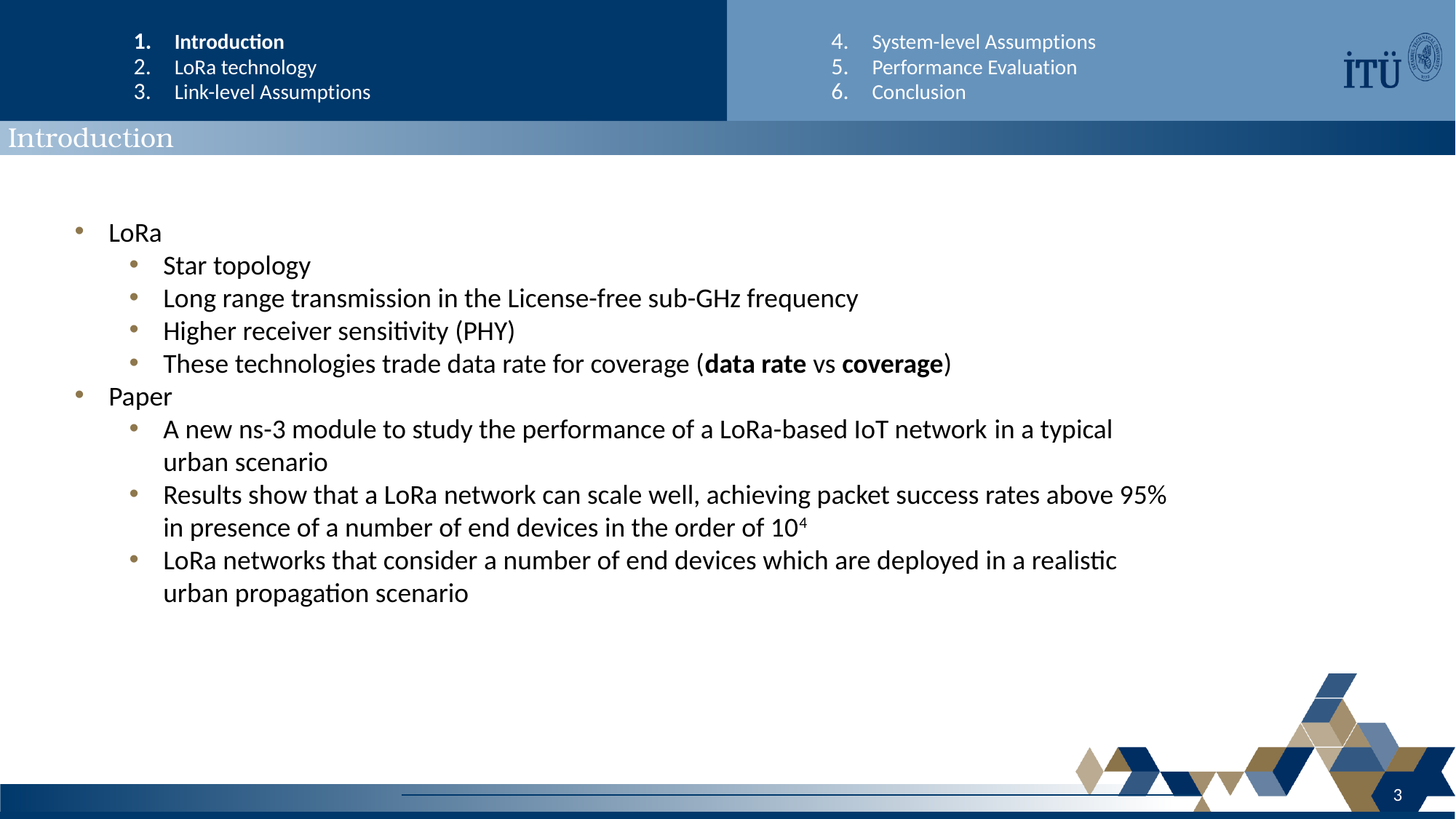

Introduction
LoRa technology
Link-level Assumptions
System-level Assumptions
Performance Evaluation
Conclusion
Introduction
LoRa
Star topology
Long range transmission in the License-free sub-GHz frequency
Higher receiver sensitivity (PHY)
These technologies trade data rate for coverage (data rate vs coverage)
Paper
A new ns-3 module to study the performance of a LoRa-based IoT network in a typical urban scenario
Results show that a LoRa network can scale well, achieving packet success rates above 95% in presence of a number of end devices in the order of 104
LoRa networks that consider a number of end devices which are deployed in a realistic urban propagation scenario
3